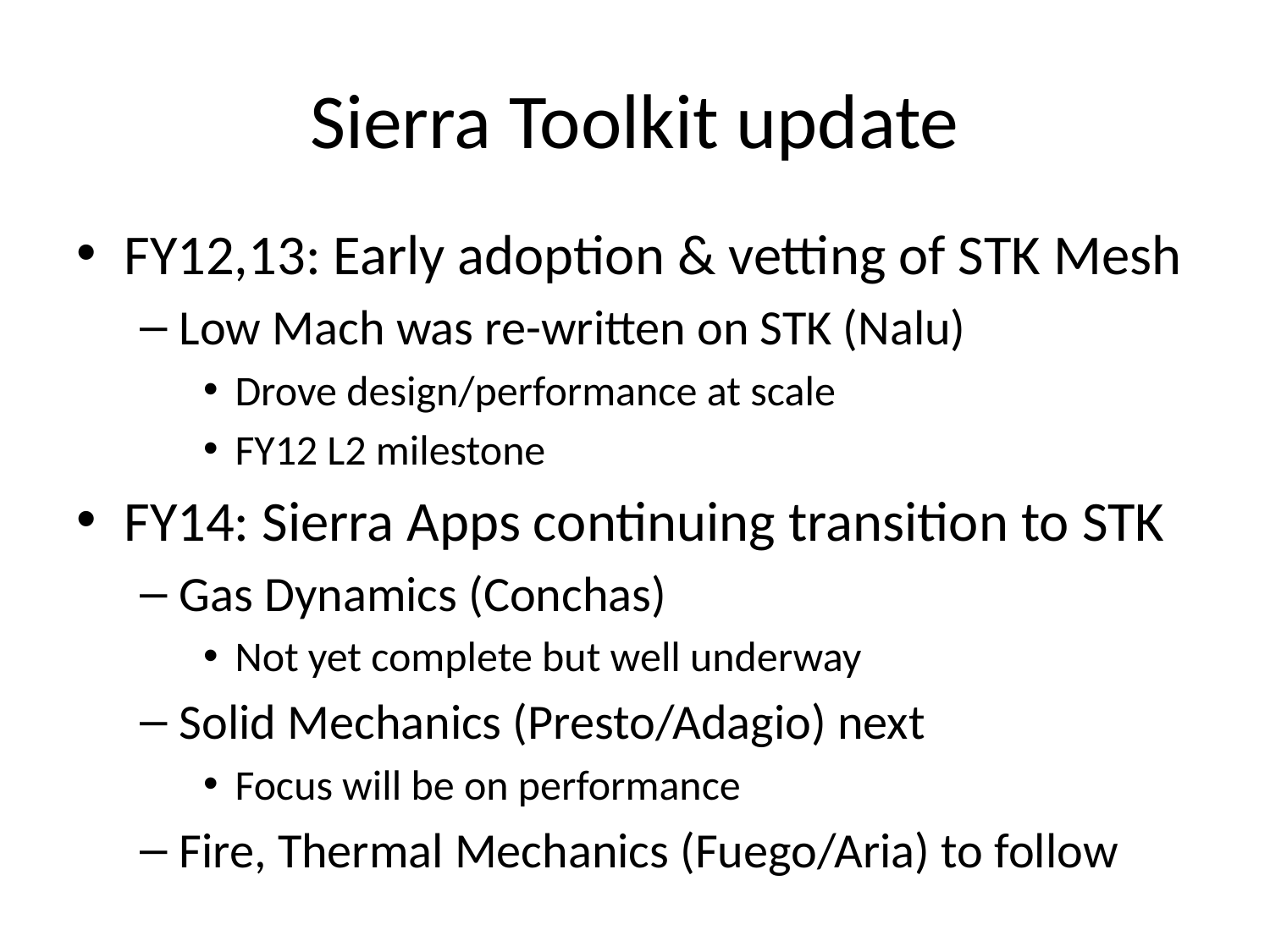

# Sierra Toolkit update
FY12,13: Early adoption & vetting of STK Mesh
Low Mach was re-written on STK (Nalu)
Drove design/performance at scale
FY12 L2 milestone
FY14: Sierra Apps continuing transition to STK
Gas Dynamics (Conchas)
Not yet complete but well underway
Solid Mechanics (Presto/Adagio) next
Focus will be on performance
Fire, Thermal Mechanics (Fuego/Aria) to follow